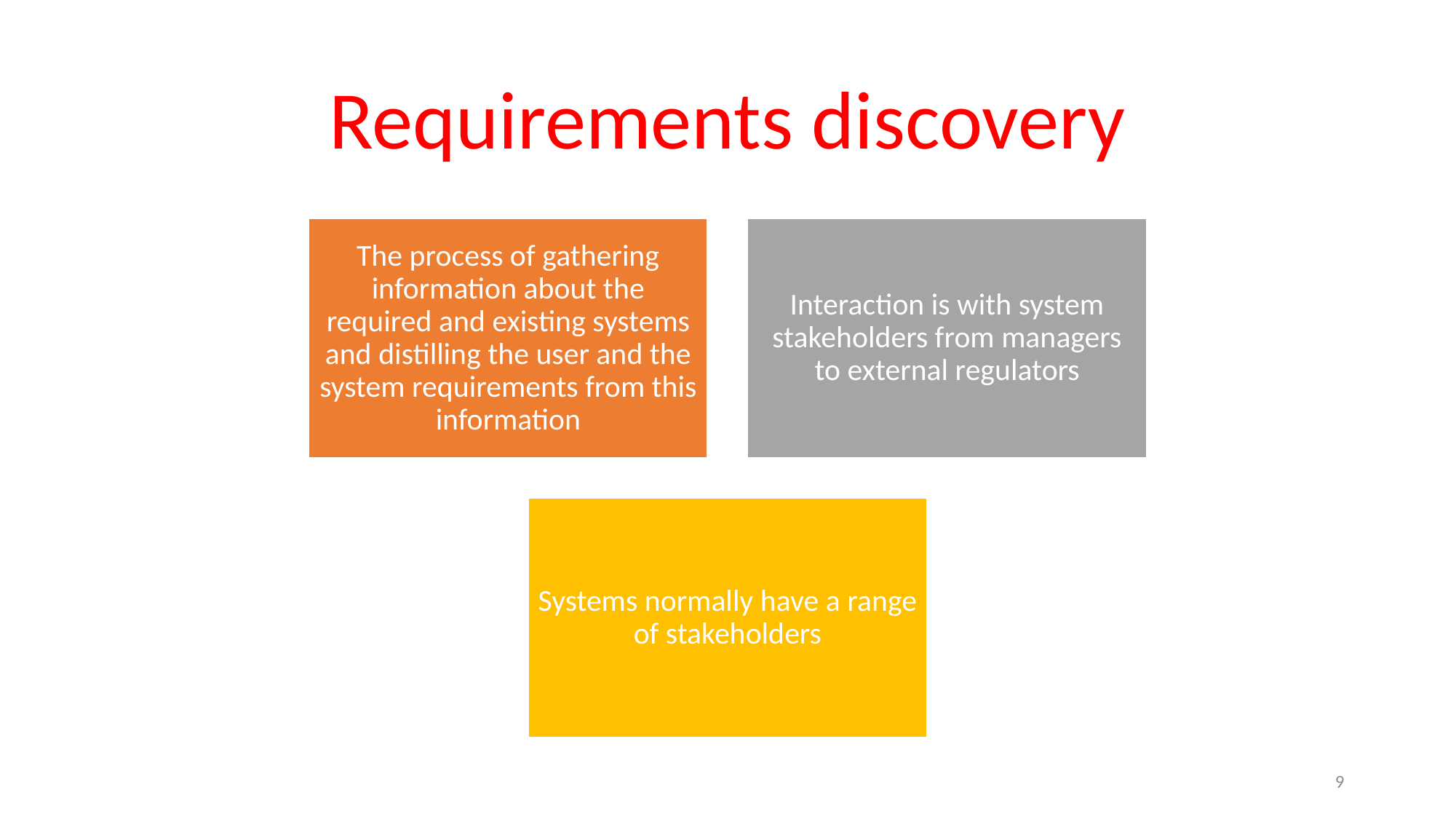

# Requirements discovery
The process of gathering information about the required and existing systems and distilling the user and the system requirements from this information
Interaction is with system stakeholders from managers to external regulators
Systems normally have a range of stakeholders
9